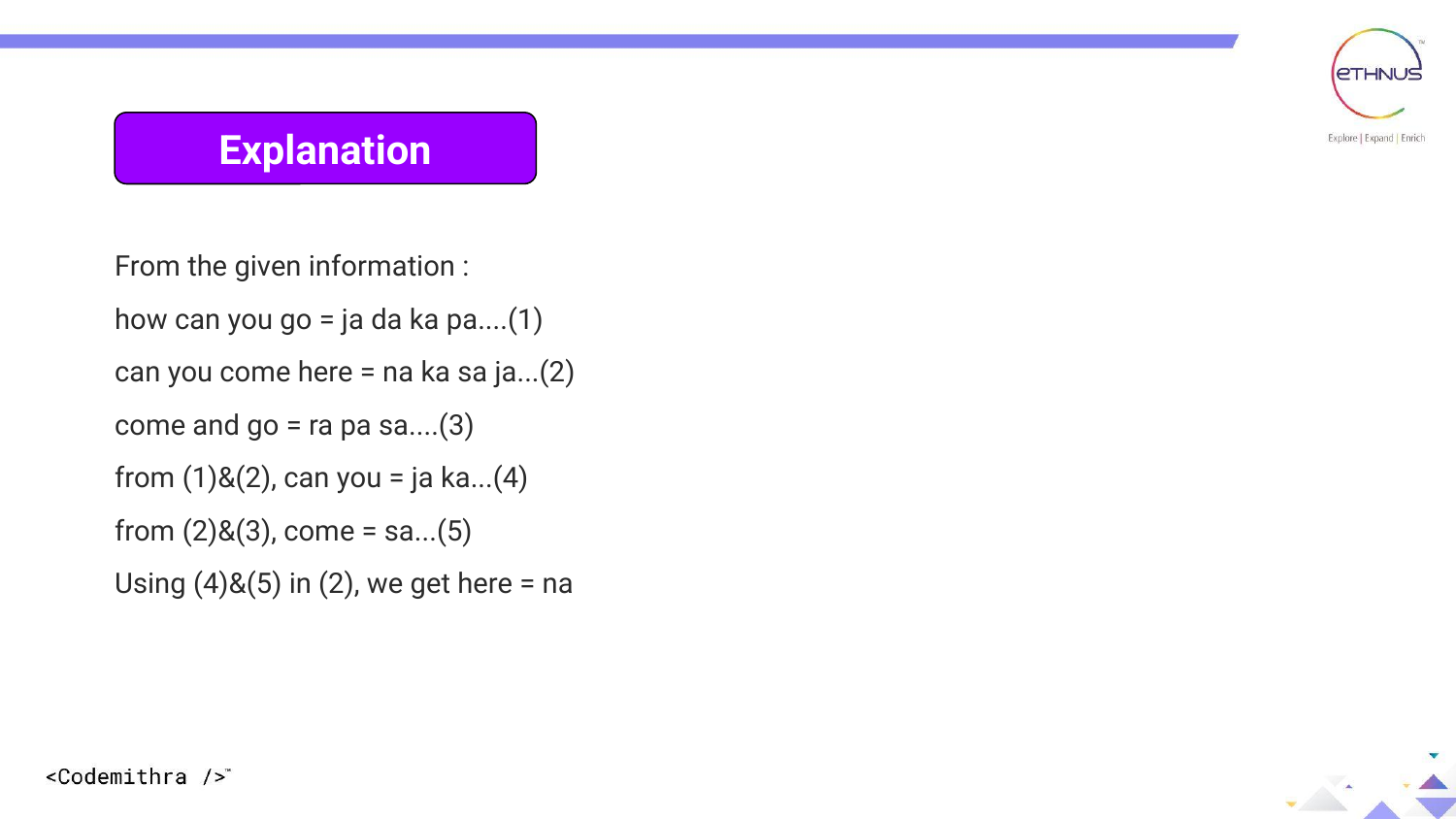

Explanation:
Explanation
From the given information :
how can you go = ja da ka pa....(1)
can you come here = na ka sa ja...(2)
come and go = ra pa sa....(3)
from (1)&(2), can you = ja ka...(4)
from (2)&(3), come = sa...(5)
Using (4)&(5) in (2), we get here = na